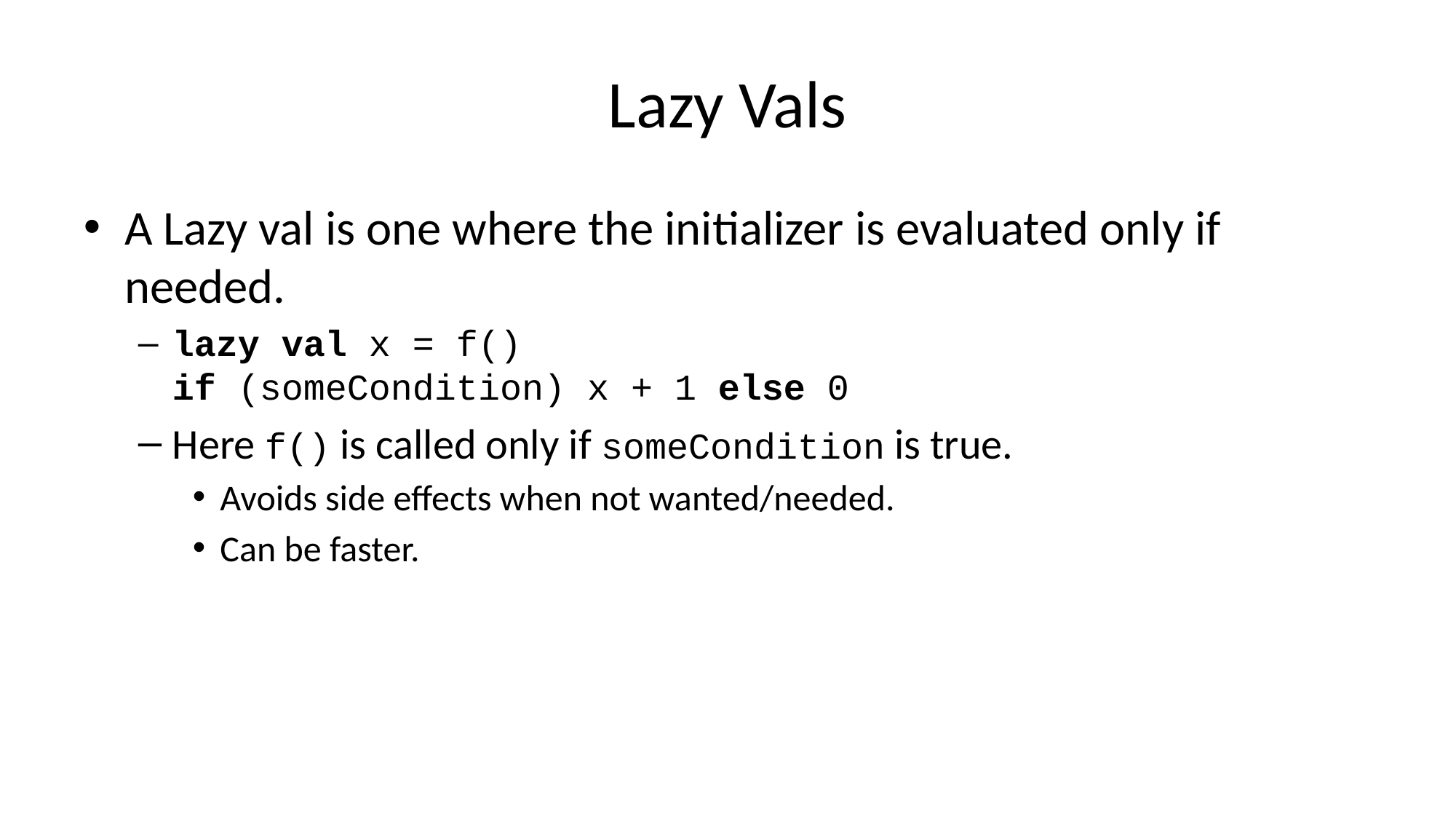

# Lazy Vals
A Lazy val is one where the initializer is evaluated only if needed.
lazy val x = f()
if (someCondition) x + 1 else 0
Here f() is called only if someCondition is true.
Avoids side effects when not wanted/needed.
Can be faster.